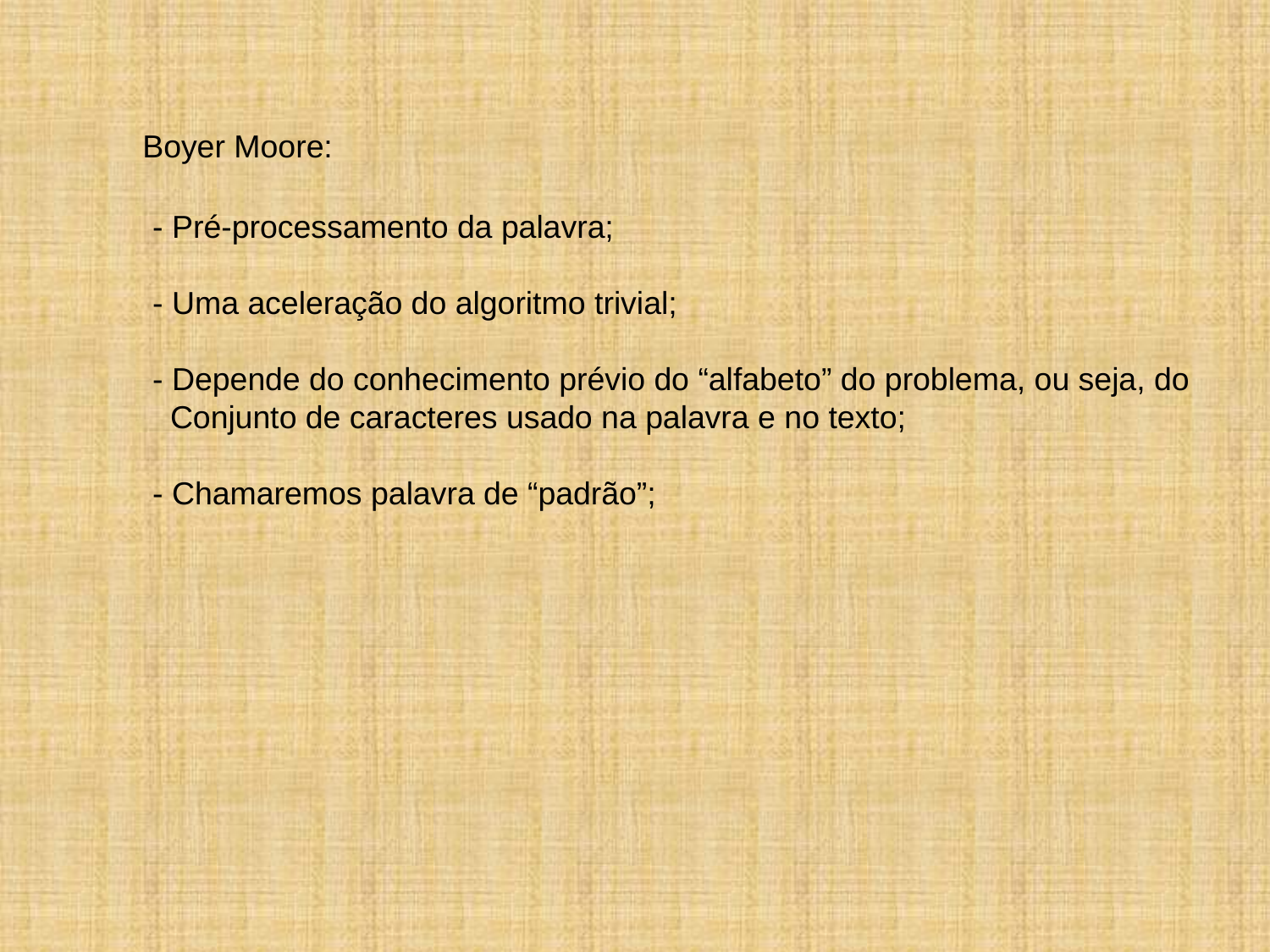

Boyer Moore:
- Pré-processamento da palavra;

- Uma aceleração do algoritmo trivial;

- Depende do conhecimento prévio do “alfabeto” do problema, ou seja, do
  Conjunto de caracteres usado na palavra e no texto;

- Chamaremos palavra de “padrão”;